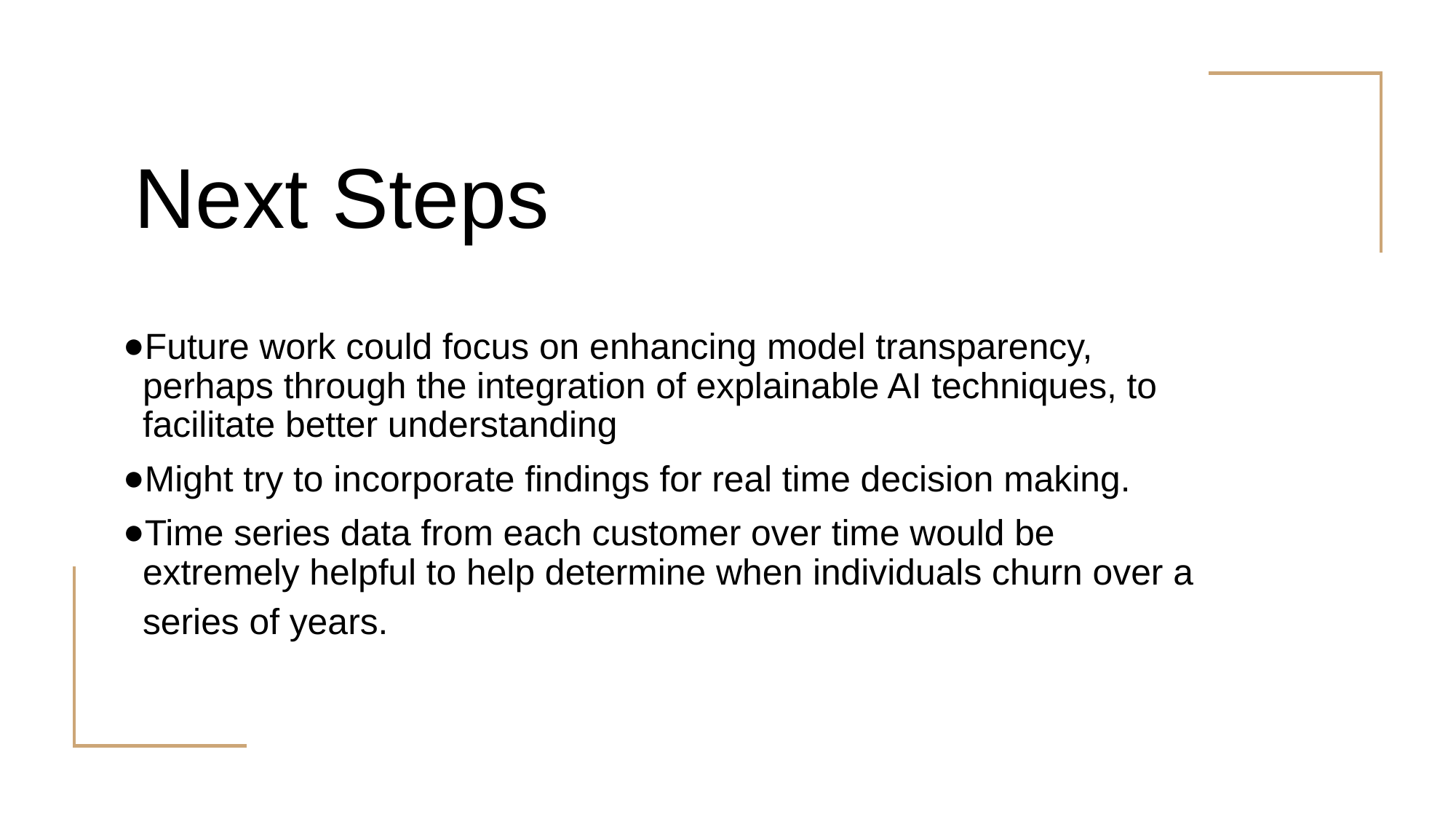

# Next Steps
Future work could focus on enhancing model transparency, perhaps through the integration of explainable AI techniques, to facilitate better understanding
Might try to incorporate findings for real time decision making.
Time series data from each customer over time would be extremely helpful to help determine when individuals churn over a series of years.